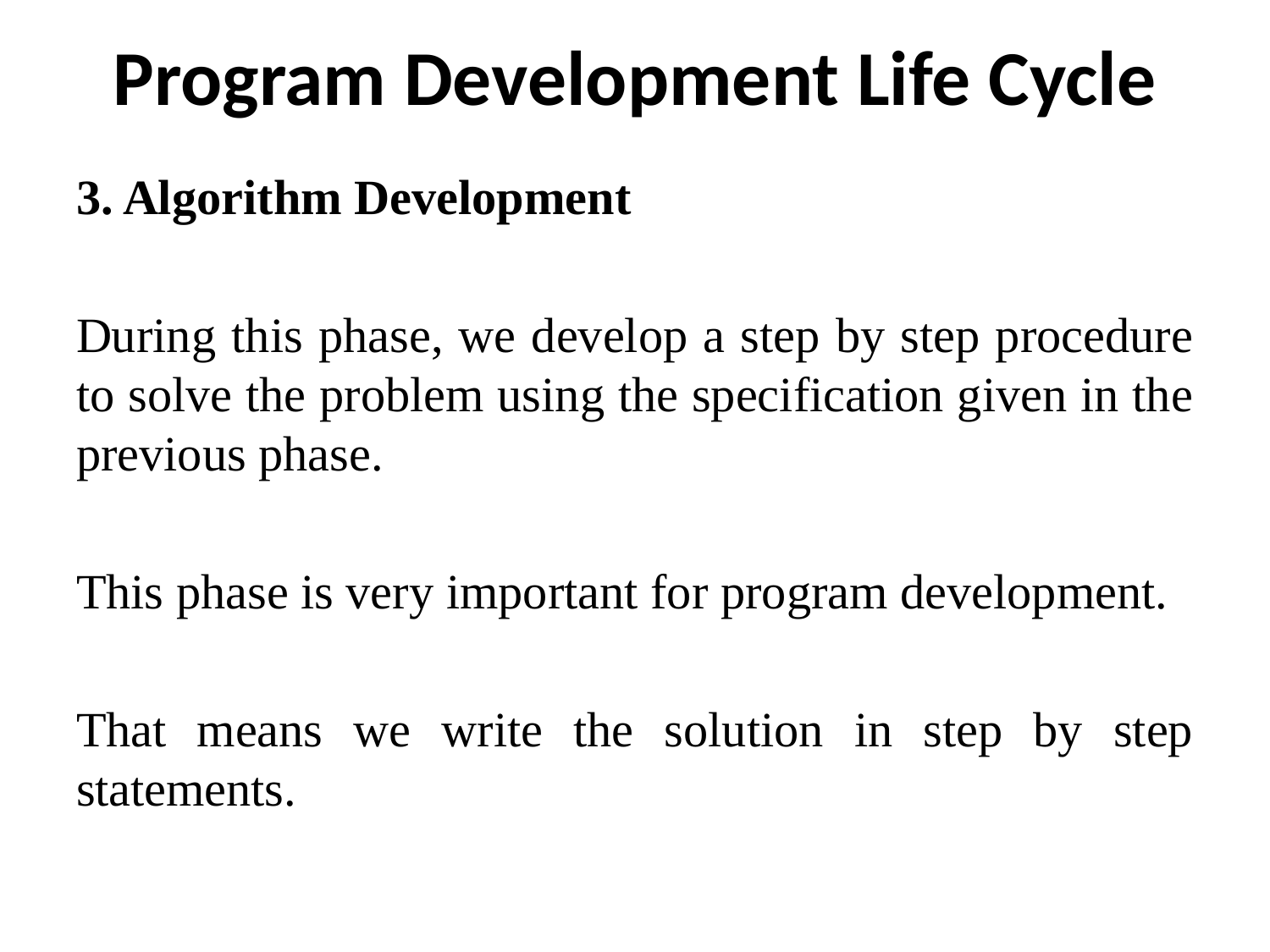

# Program Development Life Cycle
3. Algorithm Development

During this phase, we develop a step by step procedure to solve the problem using the specification given in the previous phase.

This phase is very important for program development.

That means we write the solution in step by step statements.